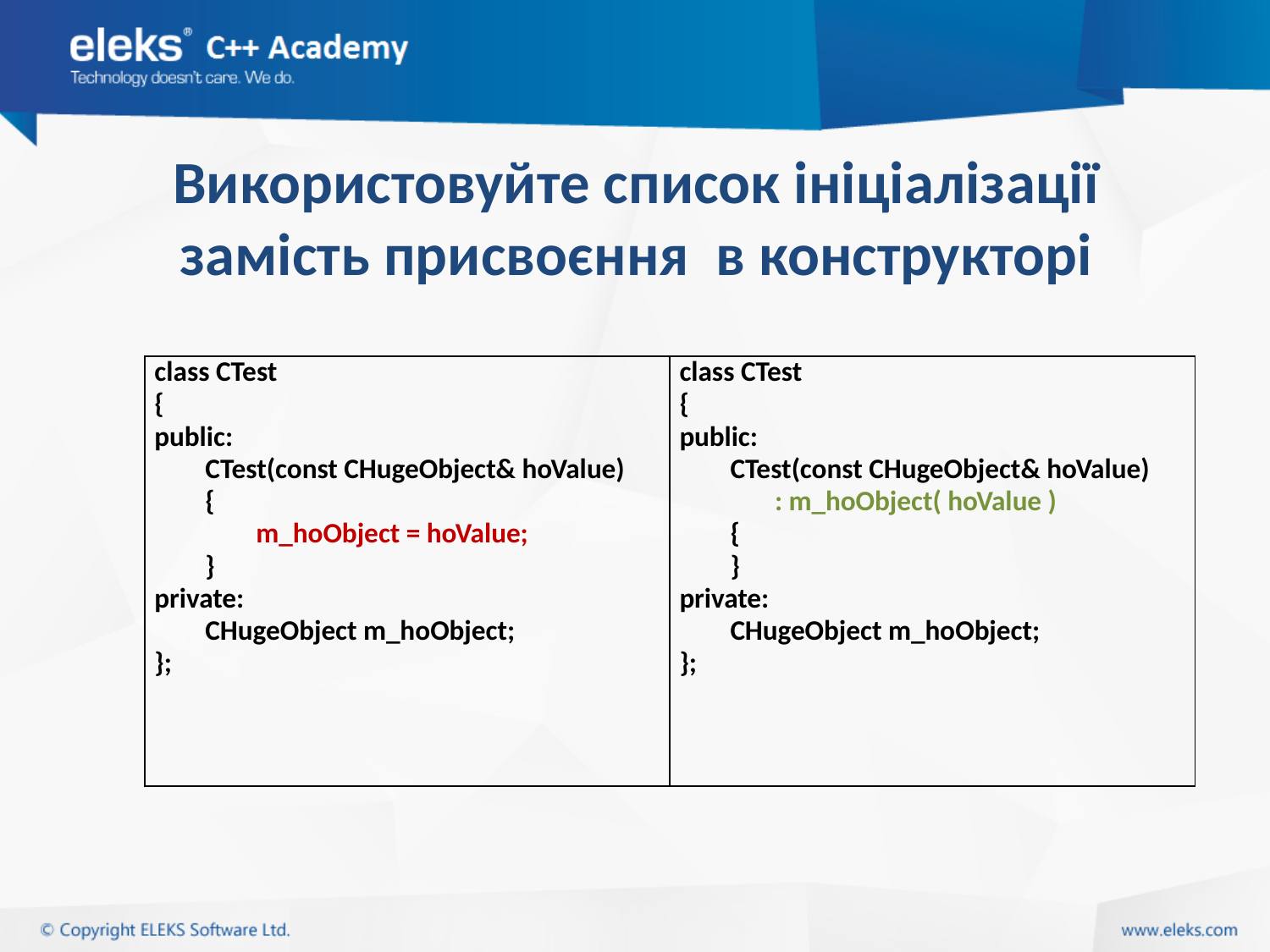

# Використовуйте список ініціалізації замість присвоєння  в конструкторі
| class CTest { public: CTest(const CHugeObject& hoValue) { m\_hoObject = hoValue; } private: CHugeObject m\_hoObject; }; | class CTest { public: CTest(const CHugeObject& hoValue) : m\_hoObject( hoValue ) { } private: CHugeObject m\_hoObject; }; |
| --- | --- |